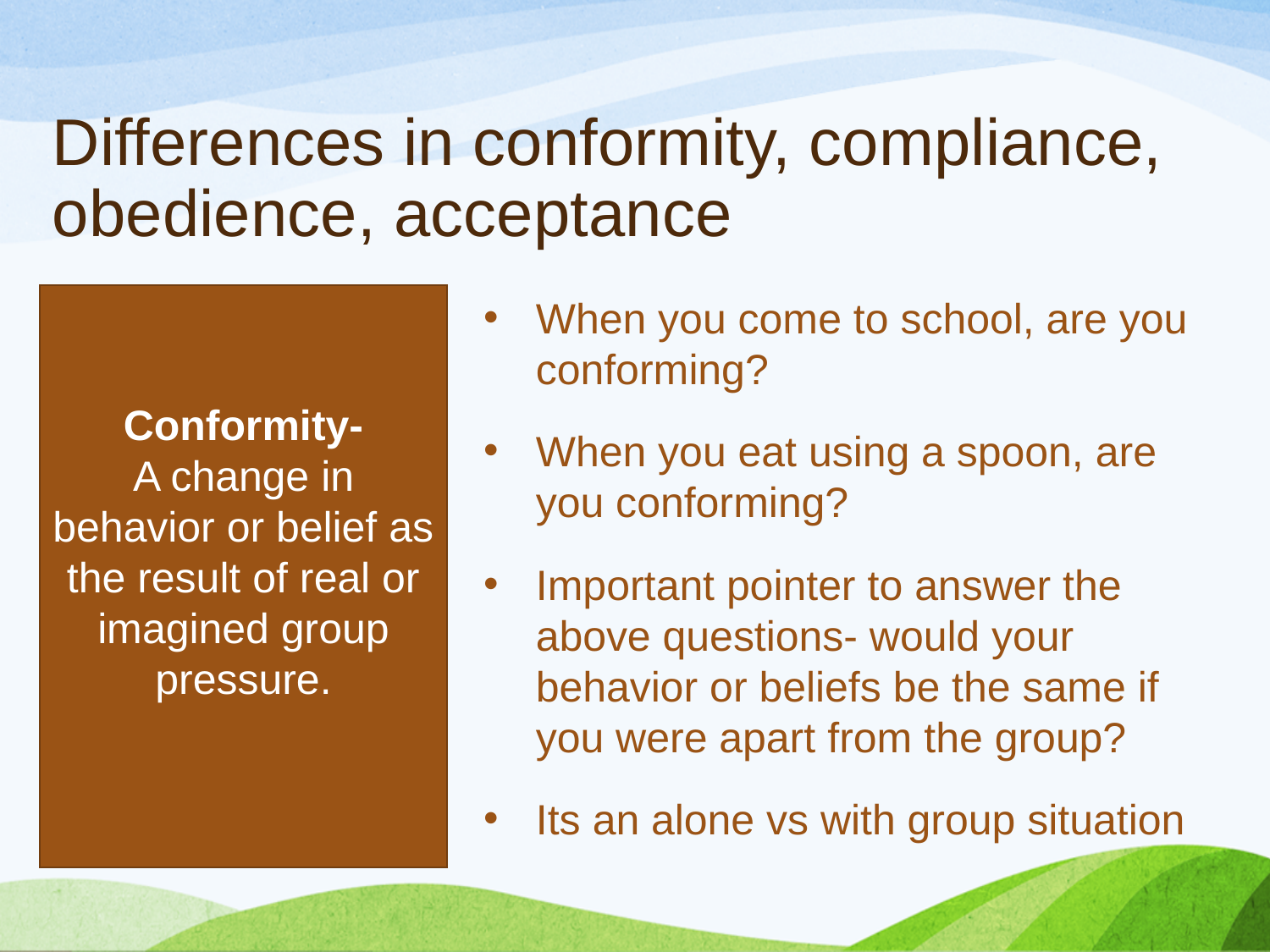

# Differences in conformity, compliance, obedience, acceptance
Conformity-
A change in behavior or belief as the result of real or imagined group pressure.

When you come to school, are you conforming?
When you eat using a spoon, are you conforming?
Important pointer to answer the above questions- would your behavior or beliefs be the same if you were apart from the group?
Its an alone vs with group situation